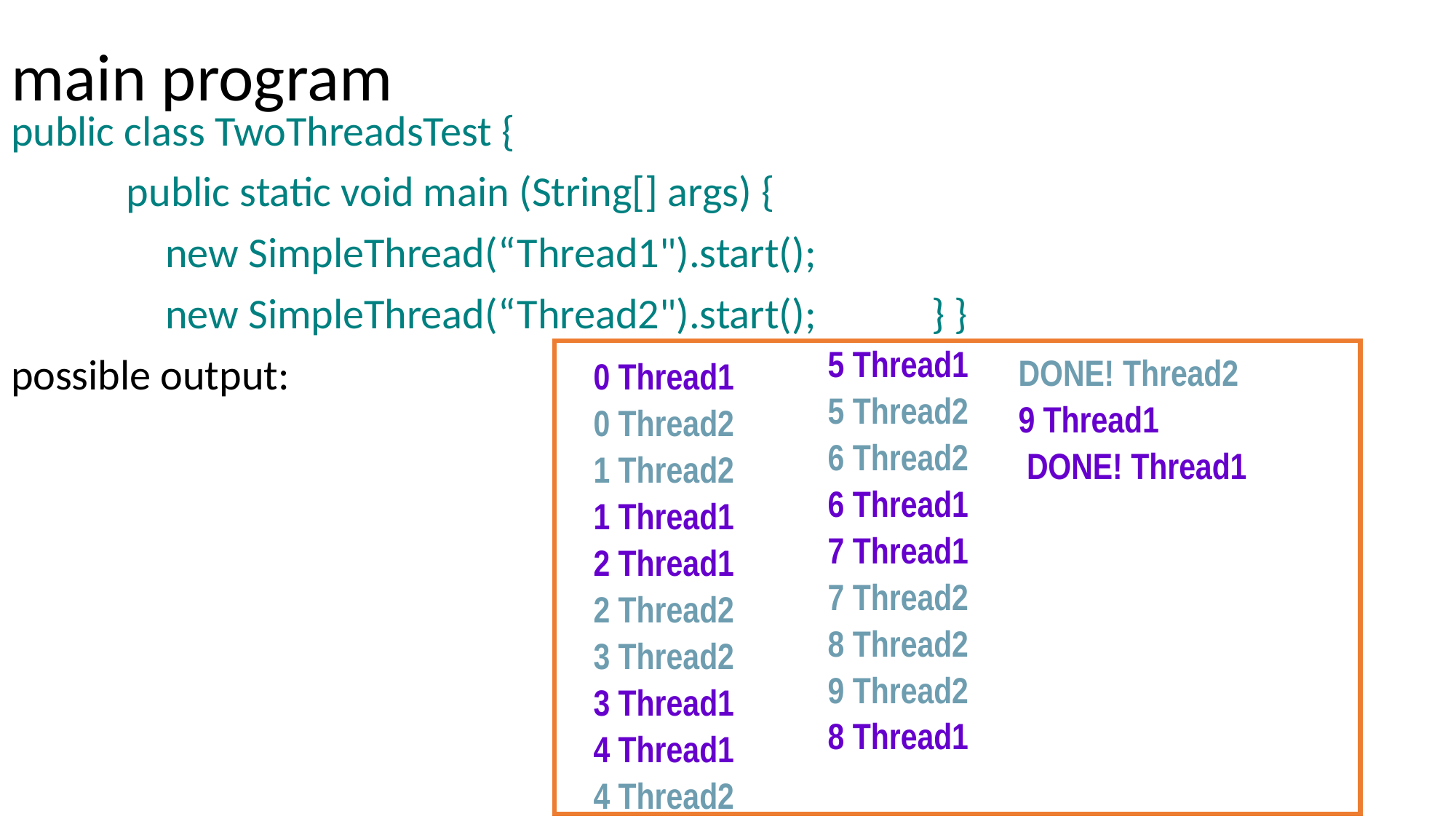

# main program
public class TwoThreadsTest {
            public static void main (String[] args) {
                new SimpleThread(“Thread1").start();
                new SimpleThread(“Thread2").start();            } }
possible output:

0 Thread1
0 Thread2
1 Thread2
1 Thread1
2 Thread1
2 Thread2
3 Thread2
3 Thread1
4 Thread1
4 Thread2

        5 Thread1
        5 Thread2
        6 Thread2
        6 Thread1
        7 Thread1
        7 Thread2
        8 Thread2
        9 Thread2
        8 Thread1

DONE! Thread2
9 Thread1
 DONE! Thread1